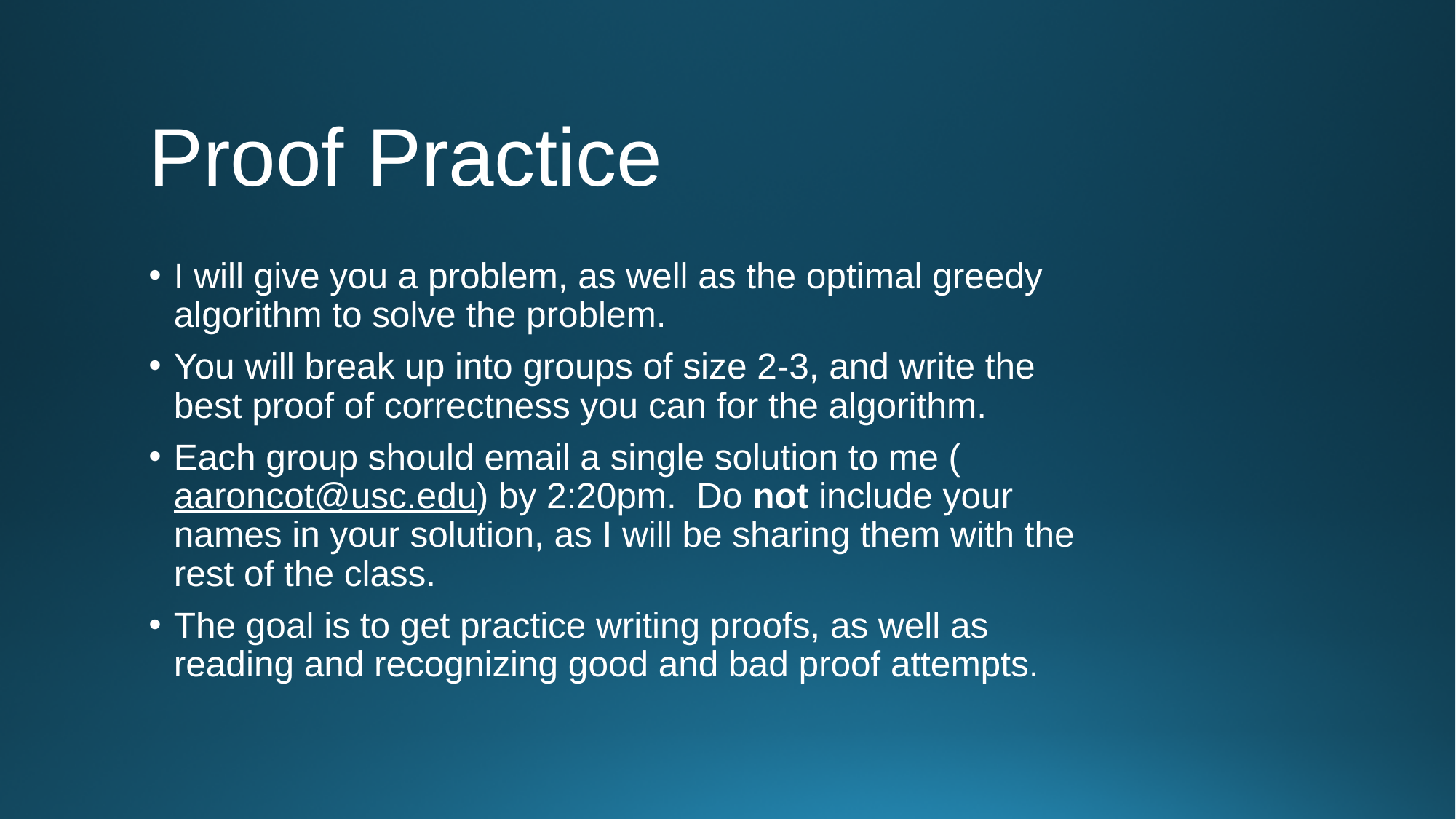

# Proof Practice
I will give you a problem, as well as the optimal greedy algorithm to solve the problem.
You will break up into groups of size 2-3, and write the best proof of correctness you can for the algorithm.
Each group should email a single solution to me (aaroncot@usc.edu) by 2:20pm.  Do not include your names in your solution, as I will be sharing them with the rest of the class.
The goal is to get practice writing proofs, as well as reading and recognizing good and bad proof attempts.